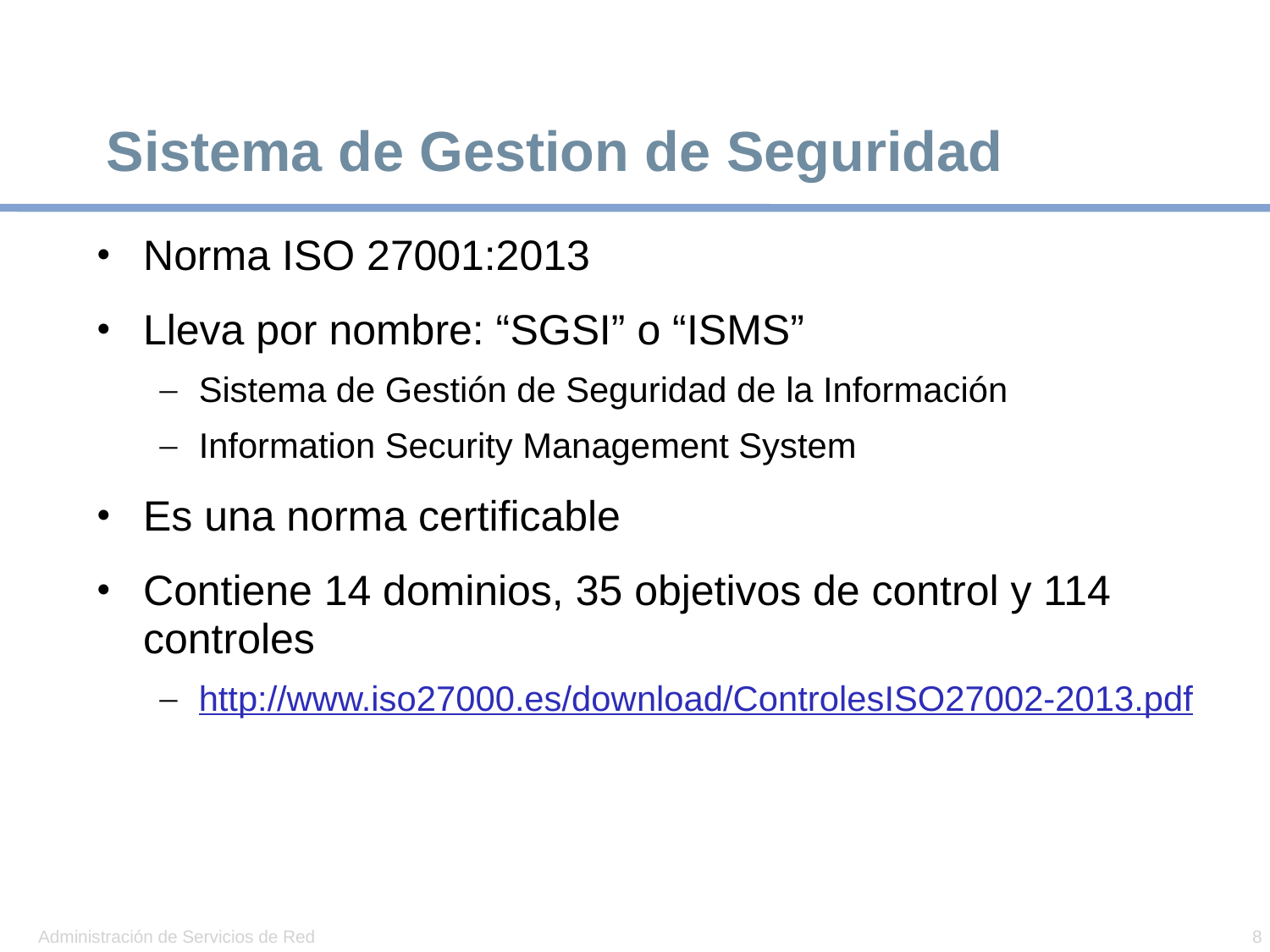

# Sistema de Gestion de Seguridad
Norma ISO 27001:2013
Lleva por nombre: “SGSI” o “ISMS”
Sistema de Gestión de Seguridad de la Información
Information Security Management System
Es una norma certificable
Contiene 14 dominios, 35 objetivos de control y 114 controles
http://www.iso27000.es/download/ControlesISO27002-2013.pdf